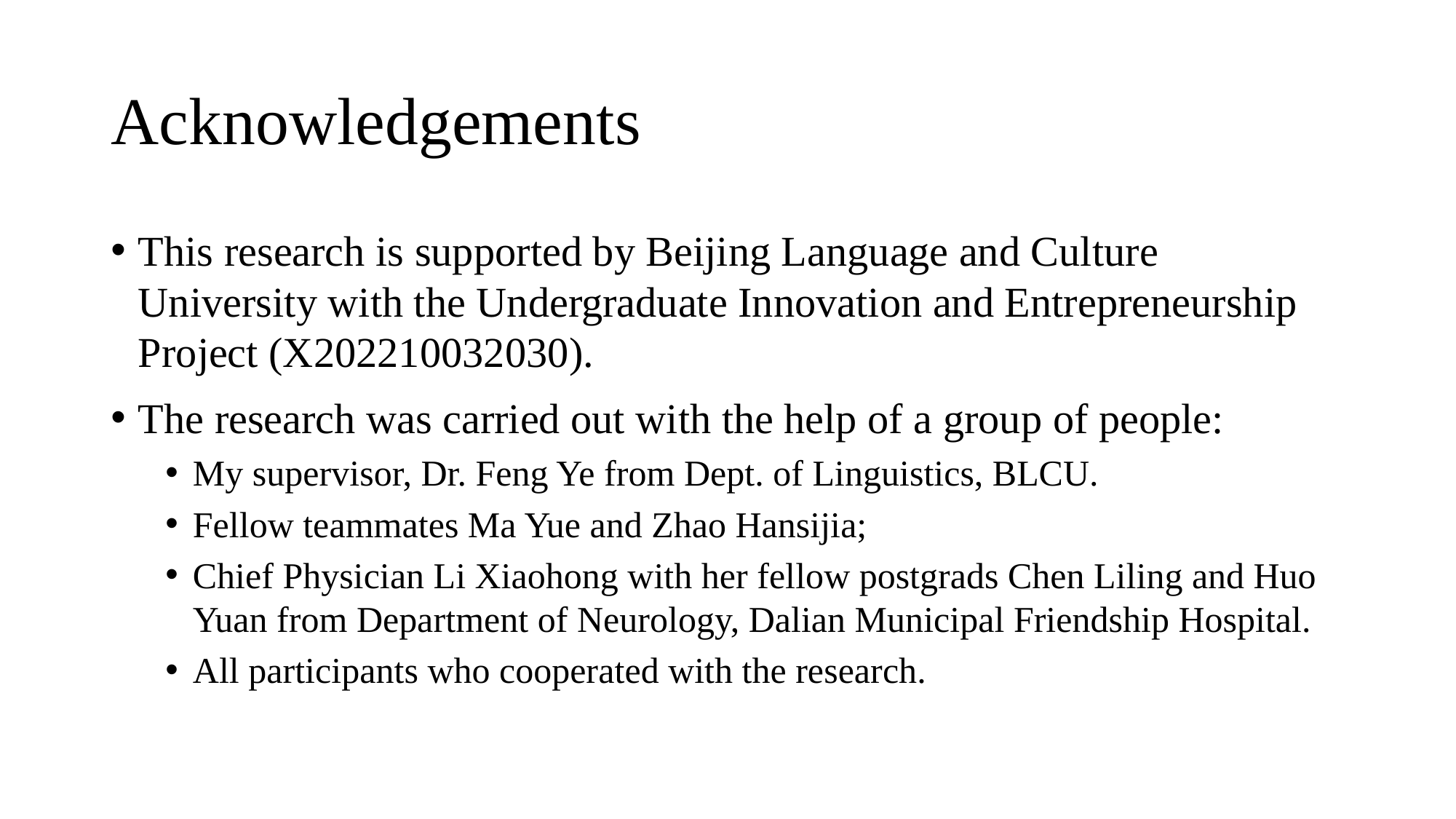

# Acknowledgements
This research is supported by Beijing Language and Culture University with the Undergraduate Innovation and Entrepreneurship Project (X202210032030).
The research was carried out with the help of a group of people:
My supervisor, Dr. Feng Ye from Dept. of Linguistics, BLCU.
Fellow teammates Ma Yue and Zhao Hansijia;
Chief Physician Li Xiaohong with her fellow postgrads Chen Liling and Huo Yuan from Department of Neurology, Dalian Municipal Friendship Hospital.
All participants who cooperated with the research.